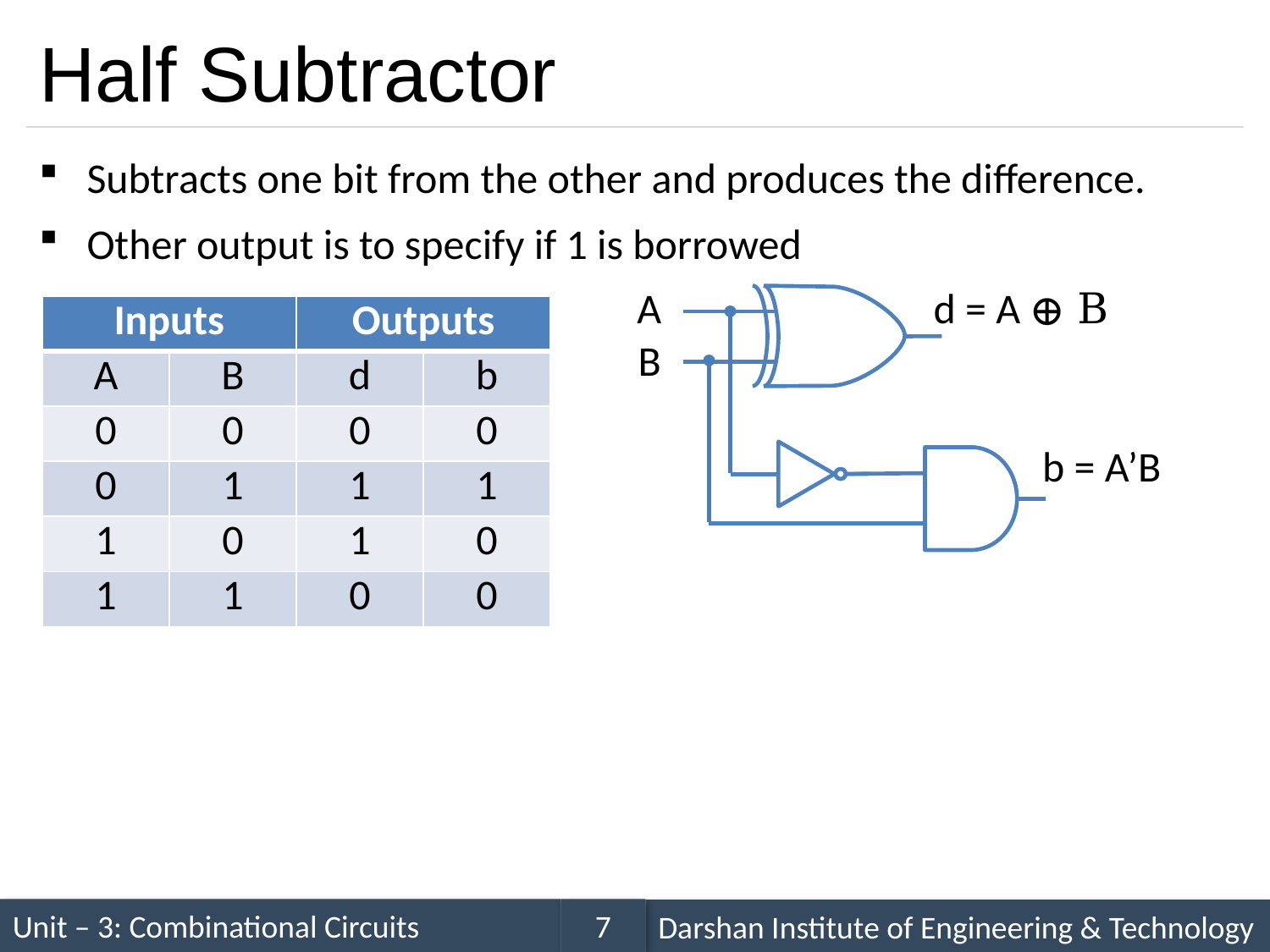

# Half Subtractor
Subtracts one bit from the other and produces the difference.
Other output is to specify if 1 is borrowed
A
d = A ⊕ B

| Inputs |  | Outputs |  |
| --- | --- | --- | --- |
| A | B | d | b |
| 0 | 0 | 0 | 0 |
| 0 | 1 | 1 | 1 |
| 1 | 0 | 1 | 0 |
| 1 | 1 | 0 | 0 |
B
b = A’B